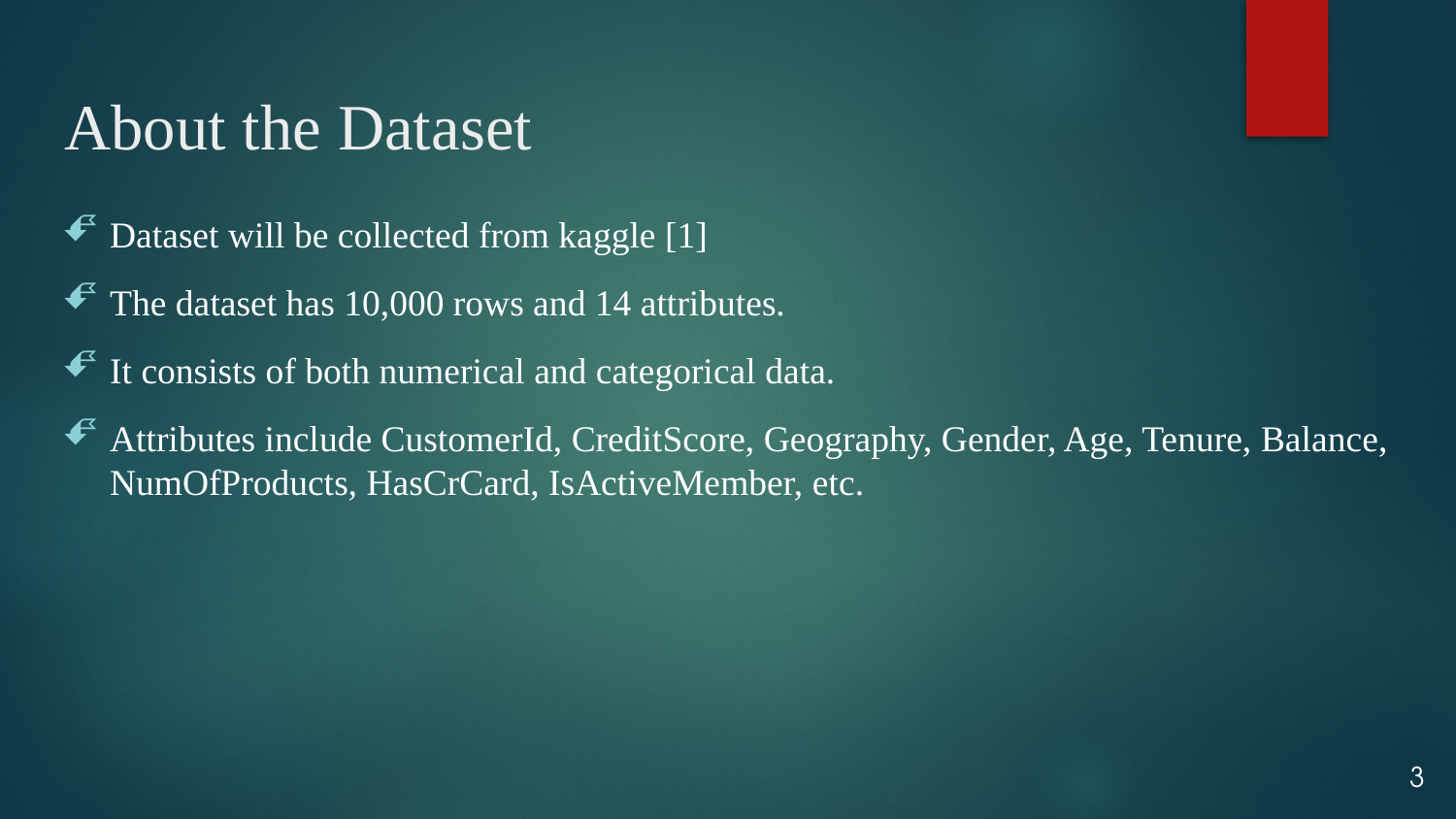

# About the Dataset
Dataset will be collected from kaggle [1]
The dataset has 10,000 rows and 14 attributes.
It consists of both numerical and categorical data.
Attributes include CustomerId, CreditScore, Geography, Gender, Age, Tenure, Balance, NumOfProducts, HasCrCard, IsActiveMember, etc.
3